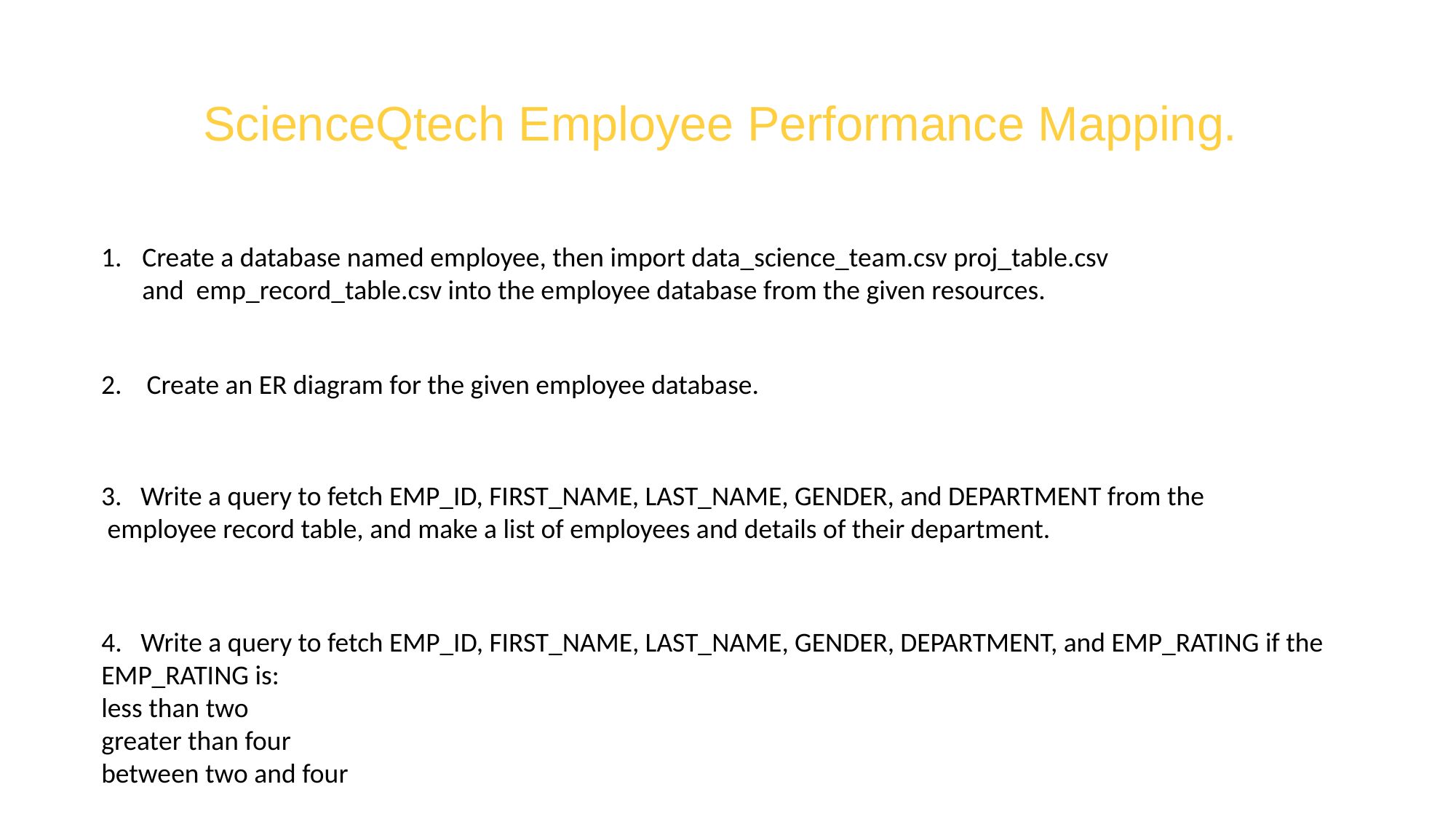

ScienceQtech Employee Performance Mapping.
Create a database named employee, then import data_science_team.csv proj_table.csv and  emp_record_table.csv into the employee database from the given resources.
2.    Create an ER diagram for the given employee database.
3.   Write a query to fetch EMP_ID, FIRST_NAME, LAST_NAME, GENDER, and DEPARTMENT from the
 employee record table, and make a list of employees and details of their department.

4.   Write a query to fetch EMP_ID, FIRST_NAME, LAST_NAME, GENDER, DEPARTMENT, and EMP_RATING if the
EMP_RATING is:
less than two
greater than four
between two and four